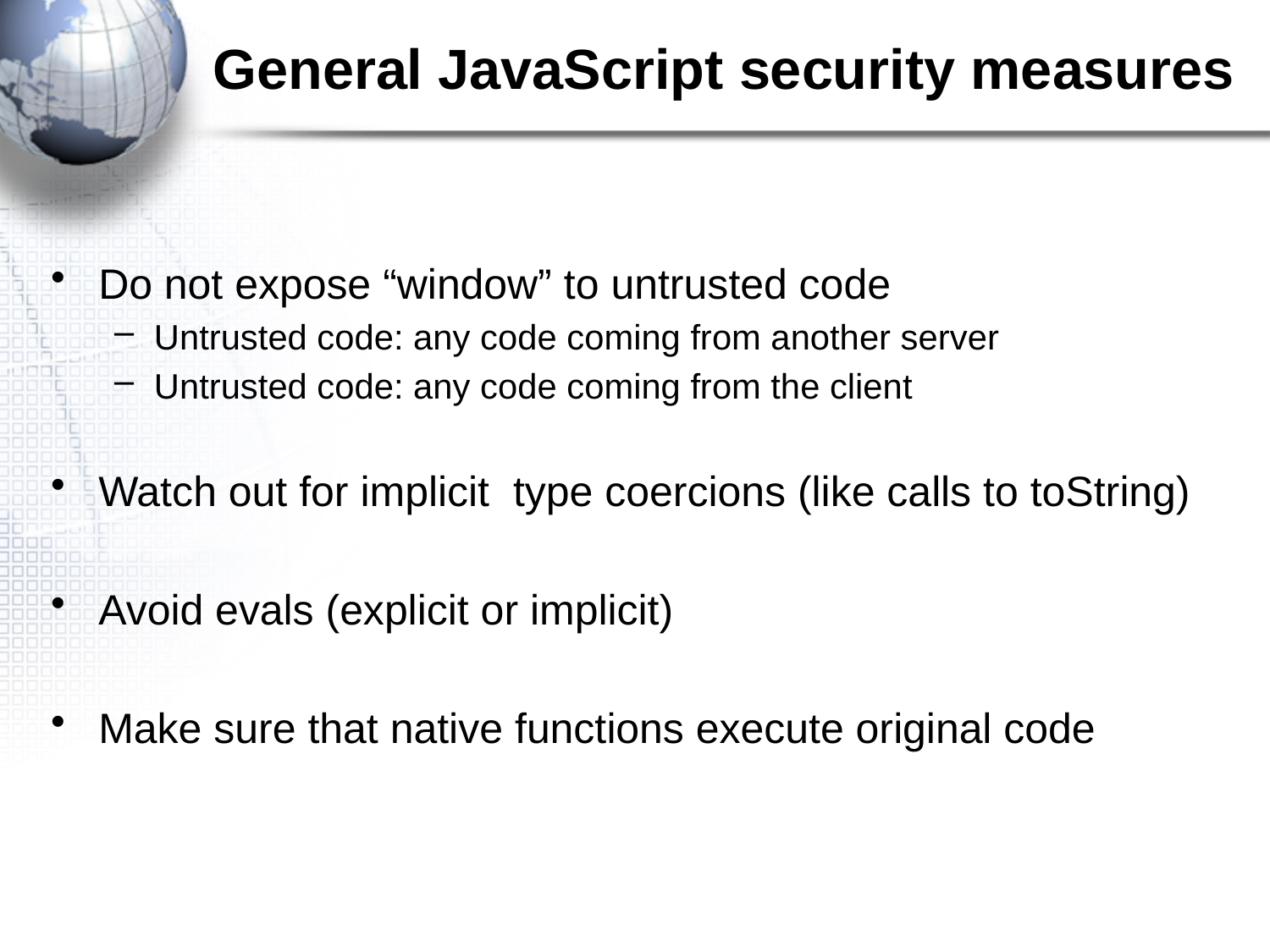

# General JavaScript security measures

Do not expose “window” to untrusted code
Untrusted code: any code coming from another server
Untrusted code: any code coming from the client

Watch out for implicit  type coercions (like calls to toString)

Avoid evals (explicit or implicit)

Make sure that native functions execute original code